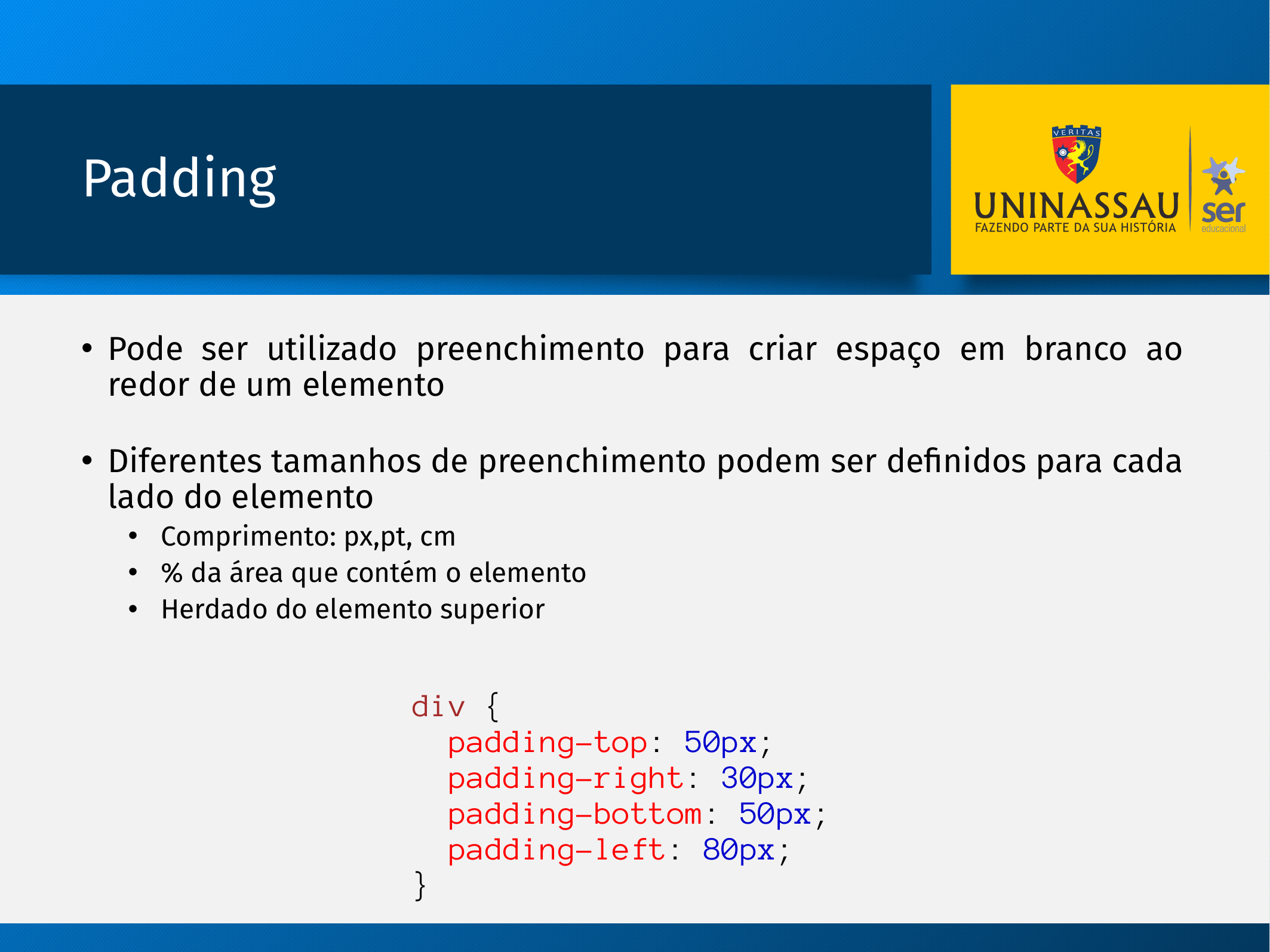

# Padding
Pode ser utilizado preenchimento para criar espaço em branco ao redor de um elemento

Diferentes tamanhos de preenchimento podem ser definidos para cada lado do elemento
Comprimento: px,pt, cm
% da área que contém o elemento
Herdado do elemento superior

div {
  padding-top: 50px;
  padding-right: 30px;
  padding-bottom: 50px;
  padding-left: 80px;
}